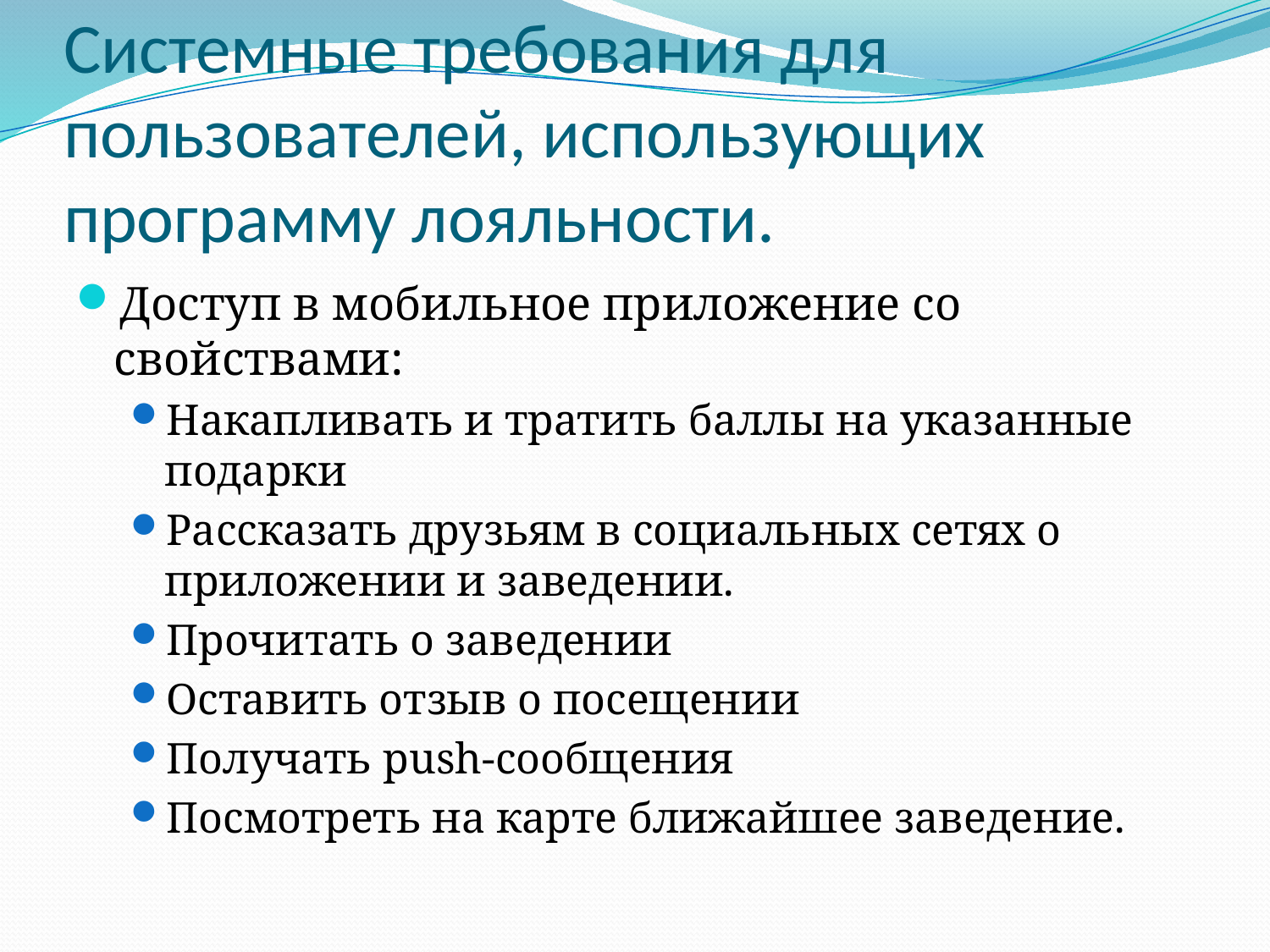

# Системные требования для пользователей, использующих программу лояльности.
Доступ в мобильное приложение со свойствами:
Накапливать и тратить баллы на указанные подарки
Рассказать друзьям в социальных сетях о приложении и заведении.
Прочитать о заведении
Оставить отзыв о посещении
Получать push-сообщения
Посмотреть на карте ближайшее заведение.